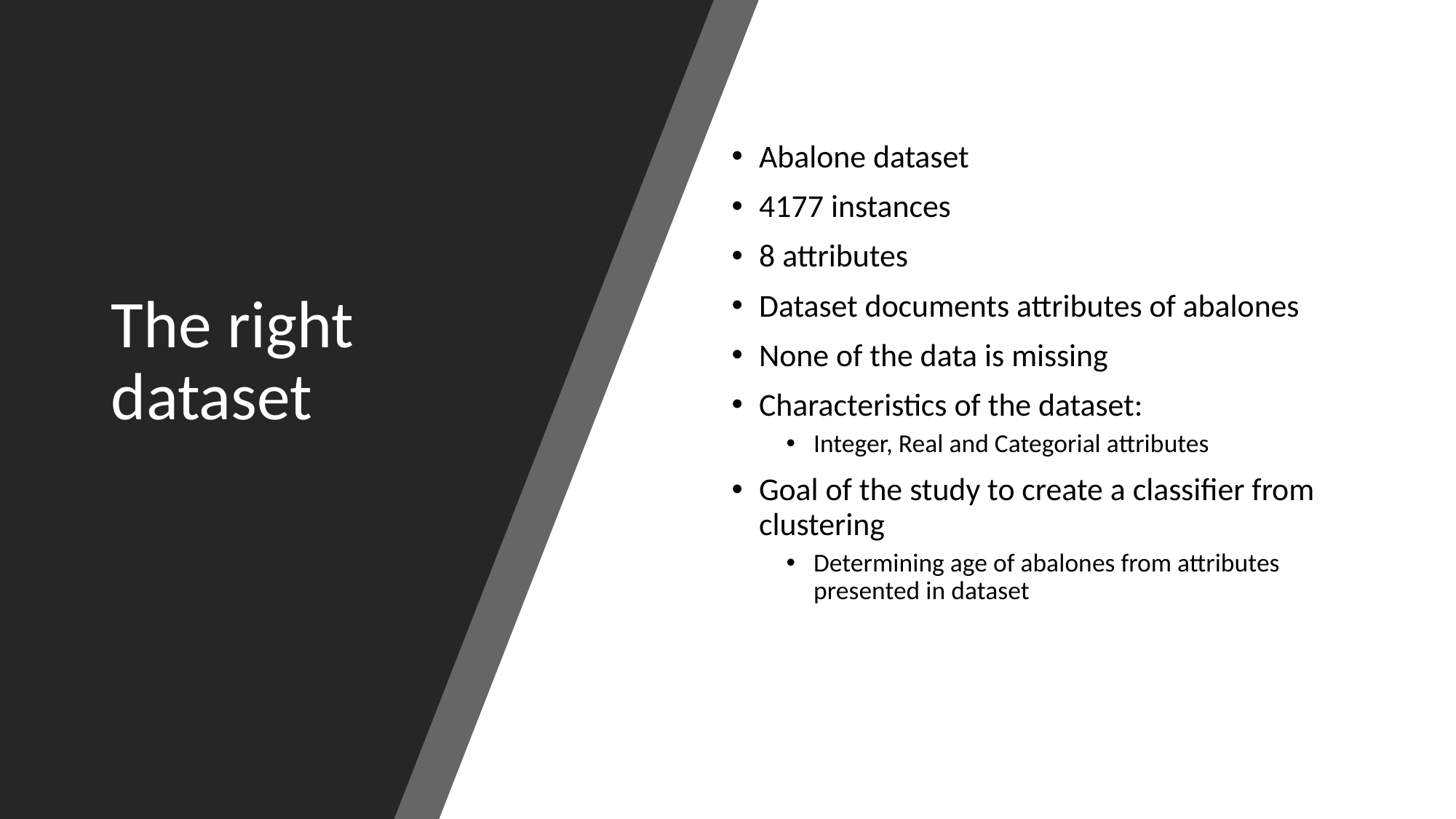

# The right dataset
Abalone dataset
4177 instances
8 attributes
Dataset documents attributes of abalones
None of the data is missing
Characteristics of the dataset:
Integer, Real and Categorial attributes
Goal of the study to create a classifier from clustering
Determining age of abalones from attributes presented in dataset